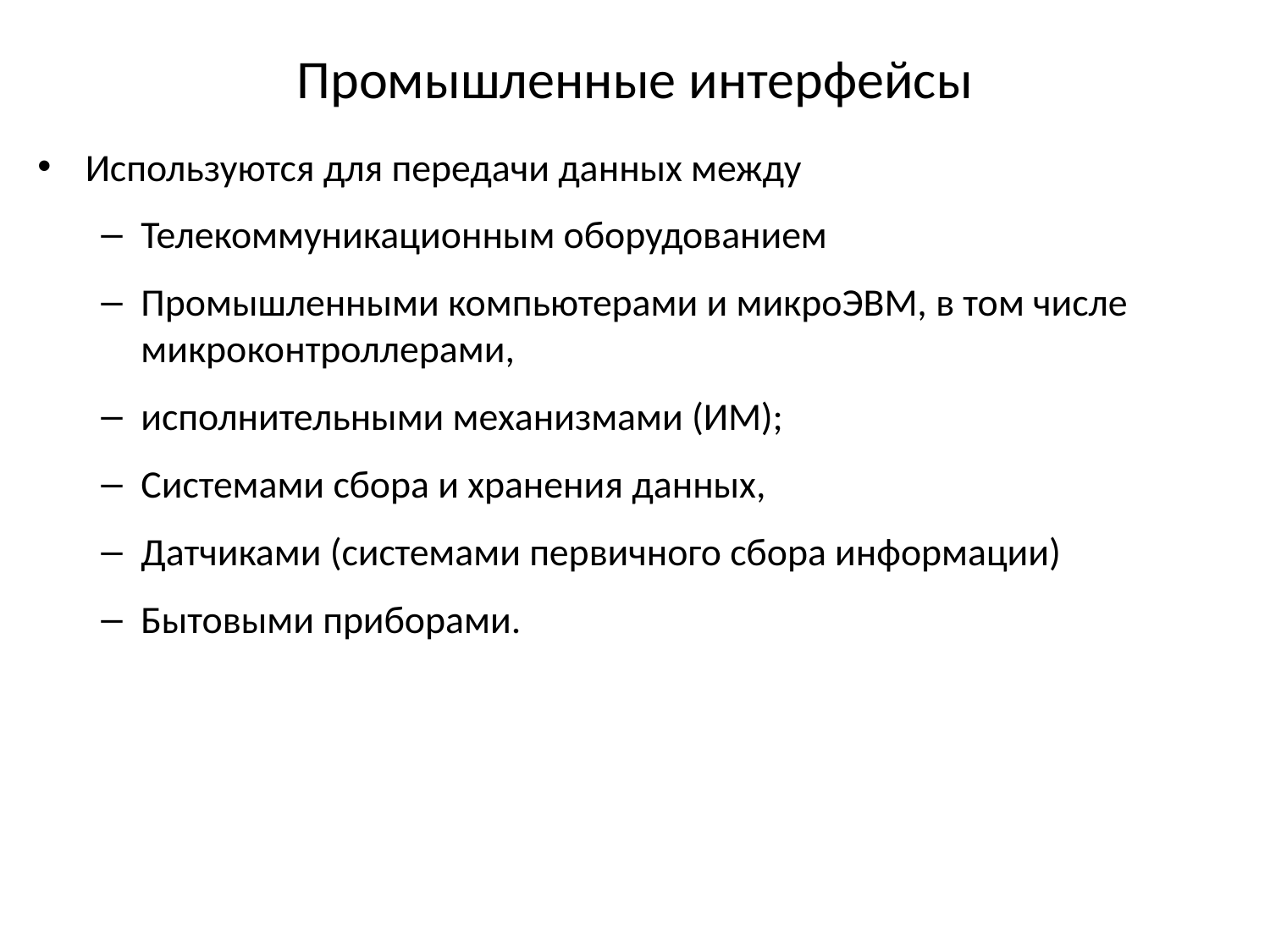

# Промышленные интерфейсы
Используются для передачи данных между
Телекоммуникационным оборудованием
Промышленными компьютерами и микроЭВМ, в том числе микроконтроллерами,
исполнительными механизмами (ИМ);
Системами сбора и хранения данных,
Датчиками (системами первичного сбора информации)
Бытовыми приборами.